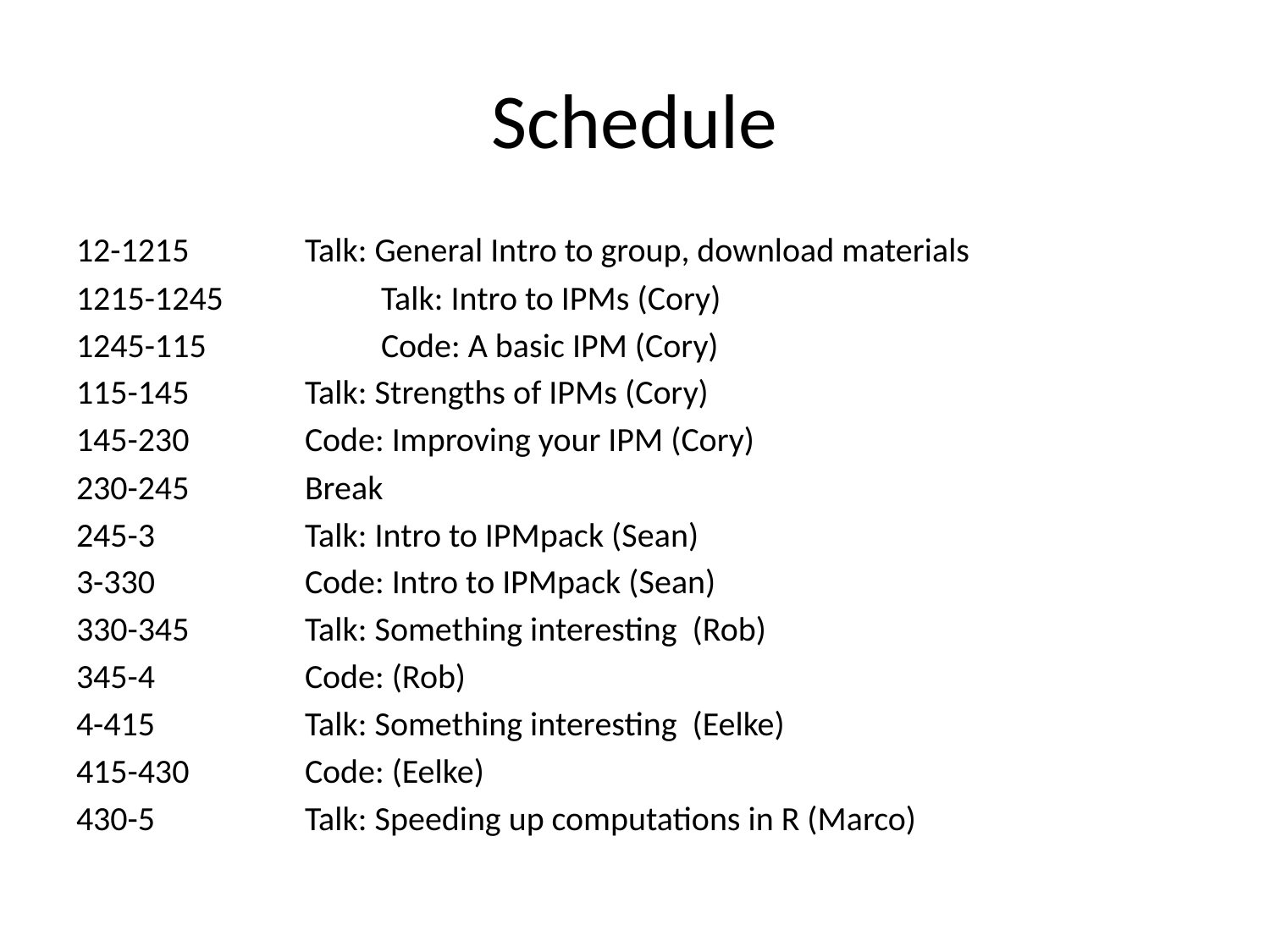

# Schedule
12-1215     		Talk: General Intro to group, download materials
1215-1245 		Talk: Intro to IPMs (Cory)
1245-115   		Code: A basic IPM (Cory)
115-145     		Talk: Strengths of IPMs (Cory)
145-230     		Code: Improving your IPM (Cory)
230-245     		Break
245-3         		Talk: Intro to IPMpack (Sean)
3-330        		Code: Intro to IPMpack (Sean)
330-345     		Talk: Something interesting  (Rob)
345-4         		Code: (Rob)
4-415         		Talk: Something interesting  (Eelke)
415-430     		Code: (Eelke)
430-5         		Talk: Speeding up computations in R (Marco)